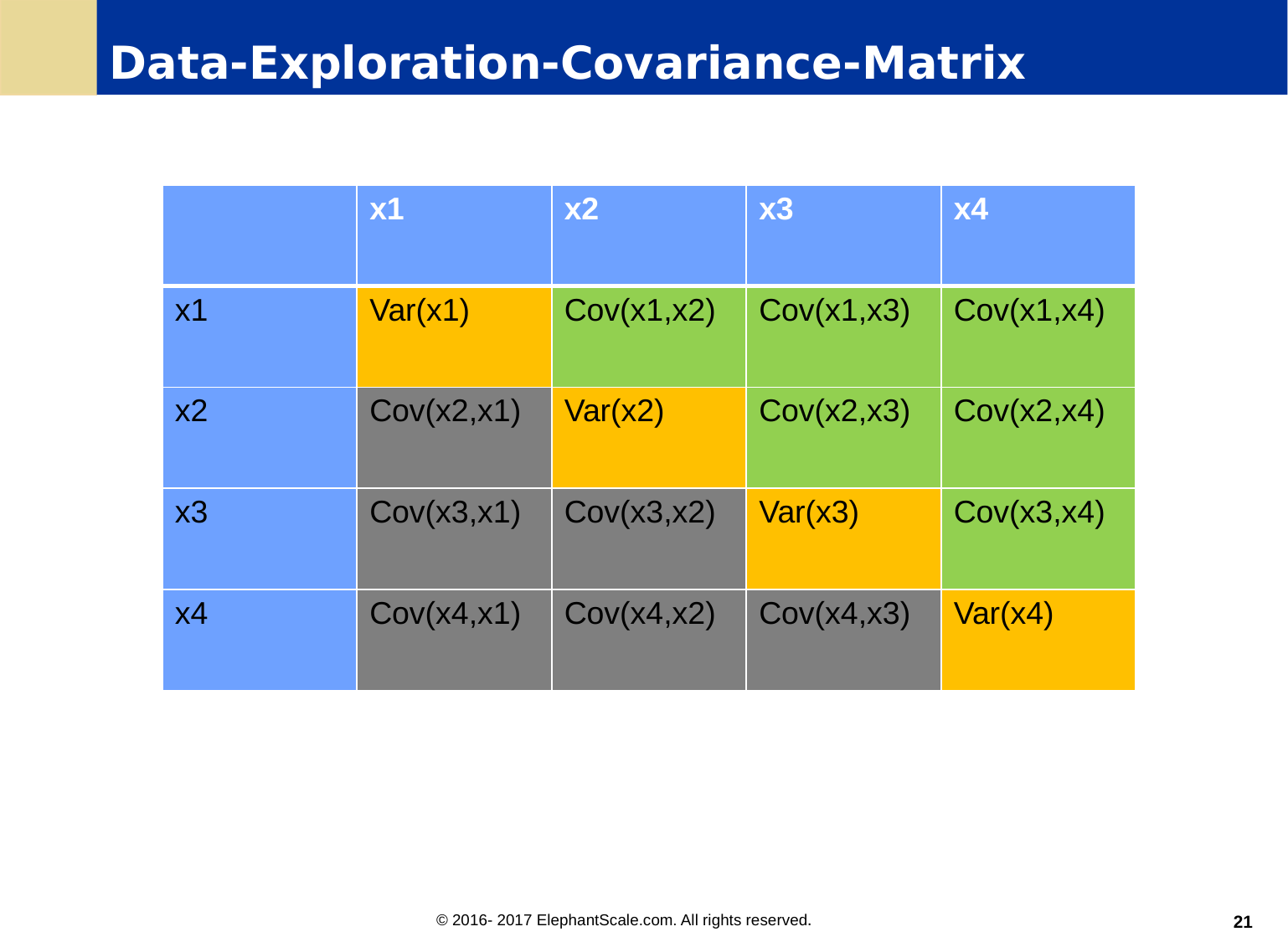

# Data-Exploration-Covariance-Matrix
|  | x1 | x2 | x3 | x4 |
| --- | --- | --- | --- | --- |
| x1 | Var(x1) | Cov(x1,x2) | Cov(x1,x3) | Cov(x1,x4) |
| x2 | Cov(x2,x1) | Var(x2) | Cov(x2,x3) | Cov(x2,x4) |
| x3 | Cov(x3,x1) | Cov(x3,x2) | Var(x3) | Cov(x3,x4) |
| x4 | Cov(x4,x1) | Cov(x4,x2) | Cov(x4,x3) | Var(x4) |
21